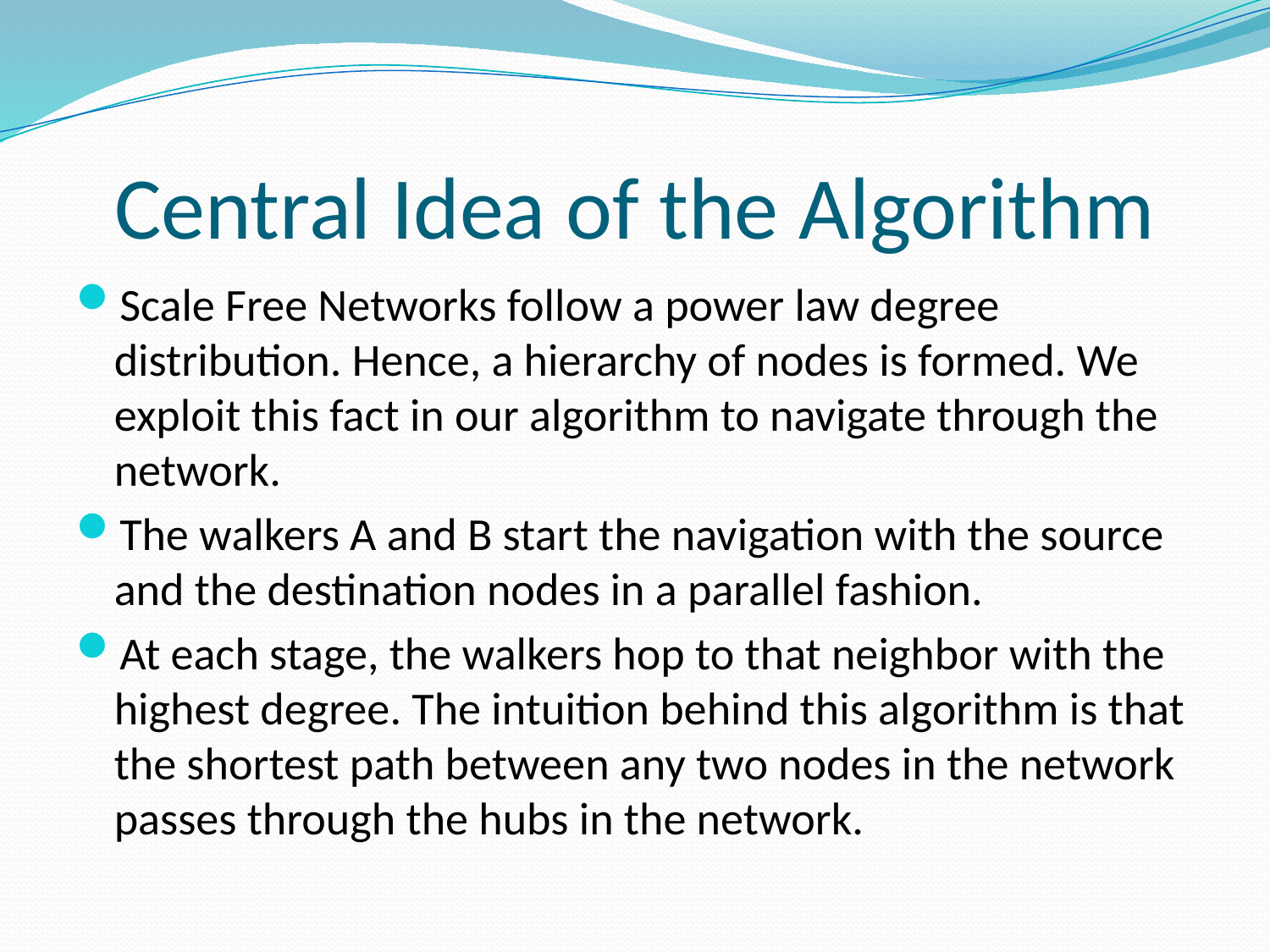

# Central Idea of the Algorithm
Scale Free Networks follow a power law degree distribution. Hence, a hierarchy of nodes is formed. We exploit this fact in our algorithm to navigate through the network.
The walkers A and B start the navigation with the source and the destination nodes in a parallel fashion.
At each stage, the walkers hop to that neighbor with the highest degree. The intuition behind this algorithm is that the shortest path between any two nodes in the network passes through the hubs in the network.